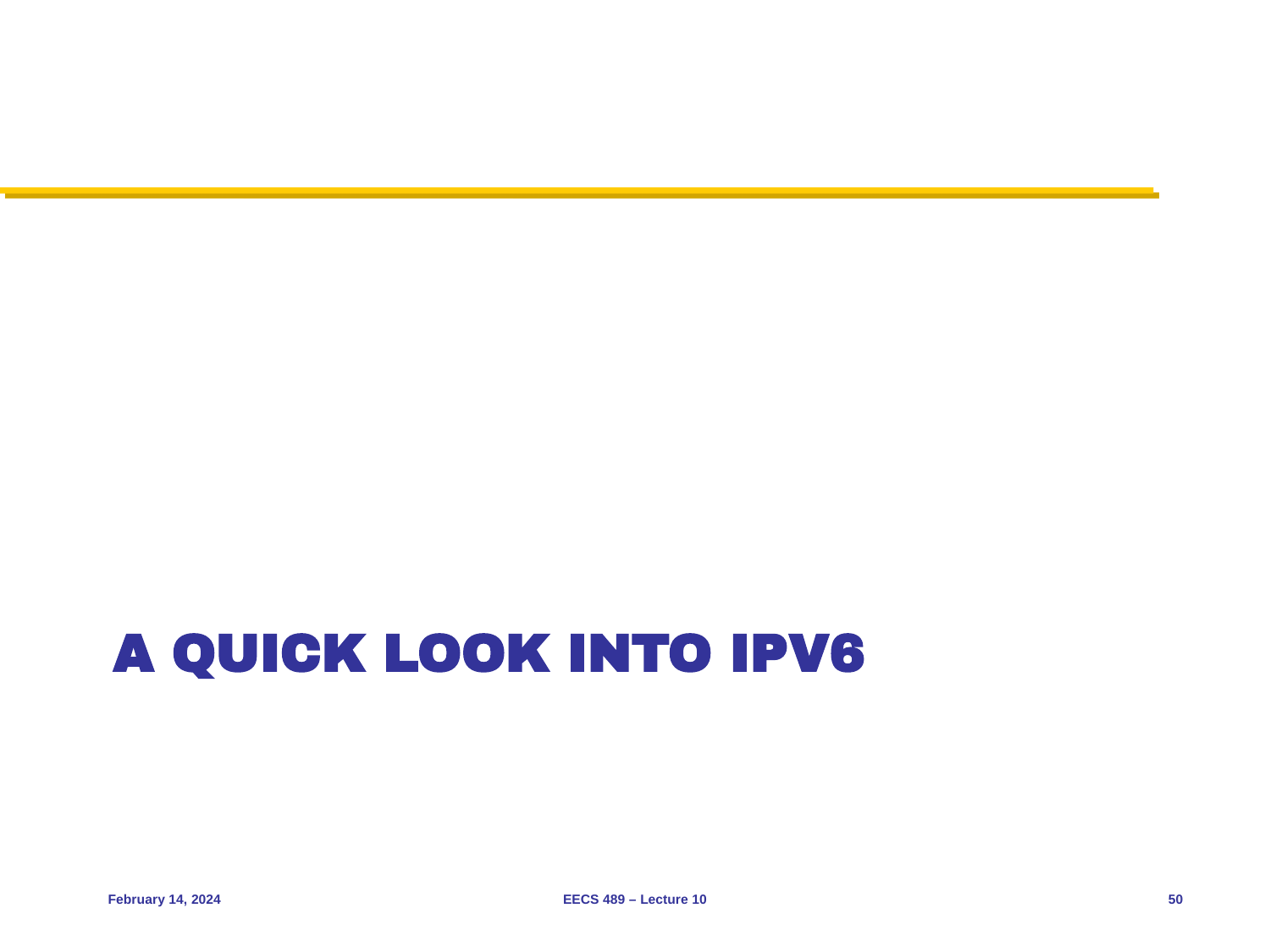

# A quick look into IPv6
February 14, 2024
EECS 489 – Lecture 10
50